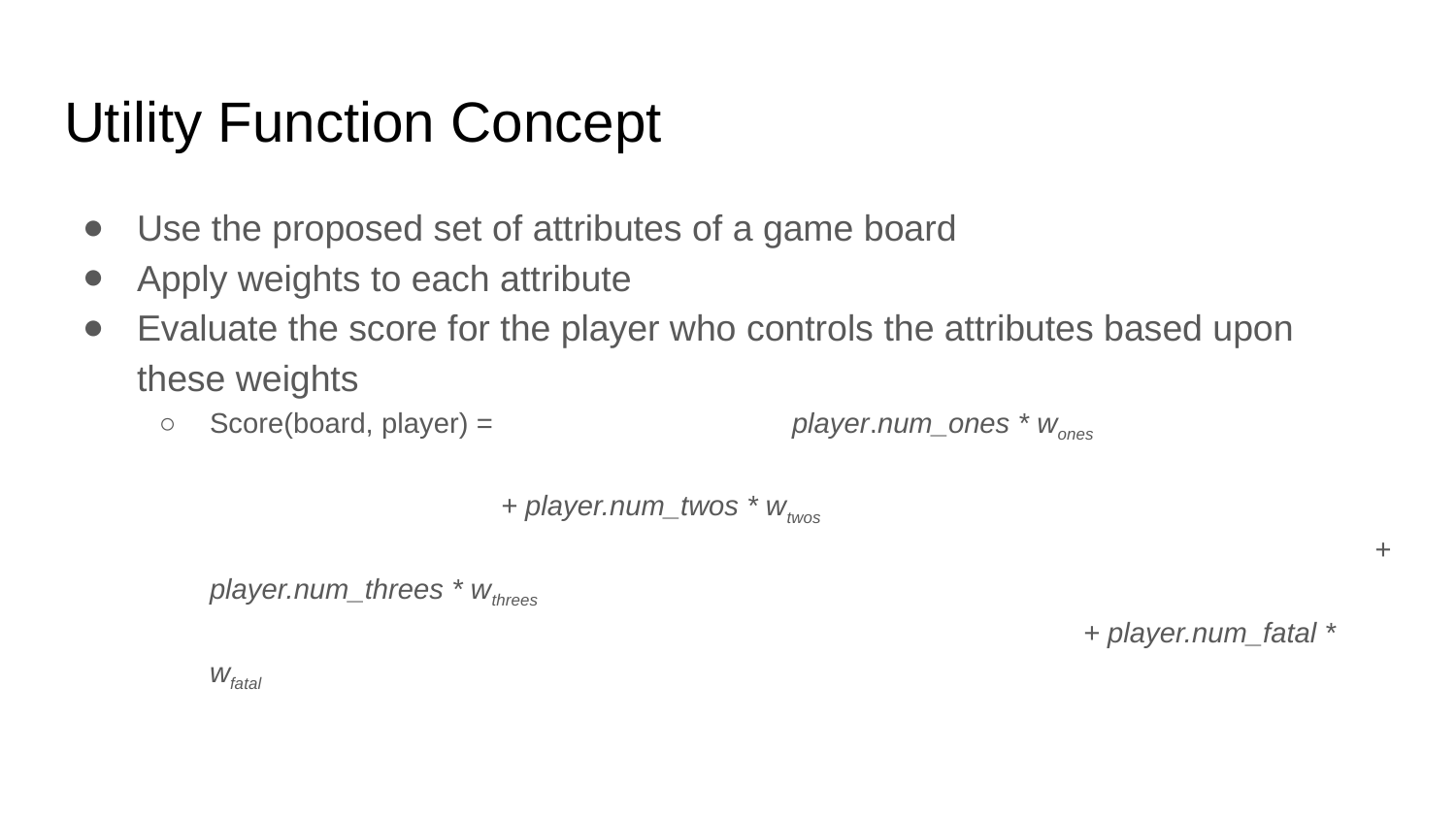

# Utility Function Concept
Use the proposed set of attributes of a game board
Apply weights to each attribute
Evaluate the score for the player who controls the attributes based upon these weights
Score(board, player) = 		player.num_ones * wones 												+ player.num_twos * wtwos 												+ player.num_threes * wthrees 												+ player.num_fatal * wfatal